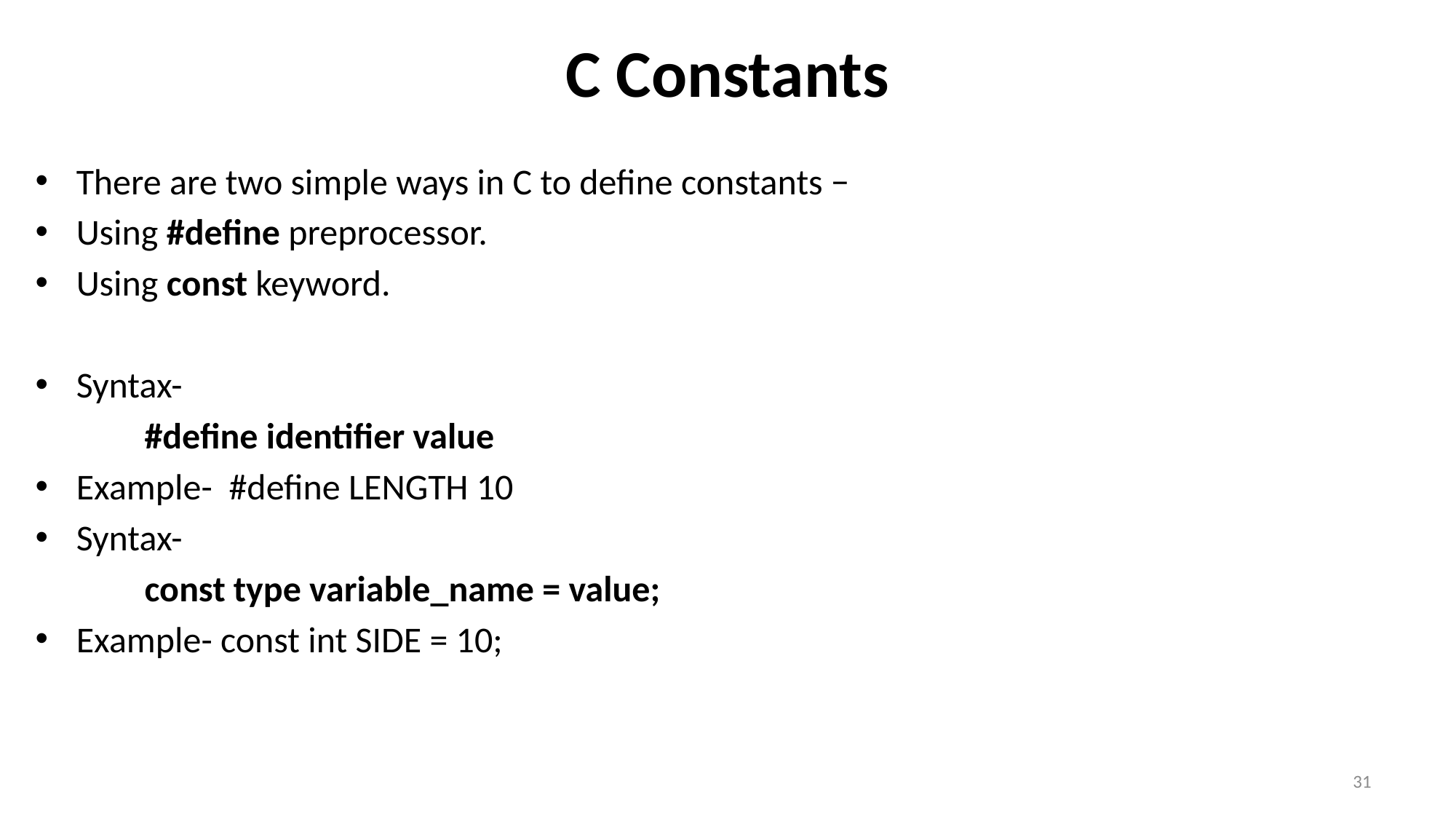

# C Constants
There are two simple ways in C to define constants −
Using #define preprocessor.
Using const keyword.

Syntax-
	#define identifier value
Example-  #define LENGTH 10
Syntax-
	const type variable_name = value;
Example- const int SIDE = 10;
31